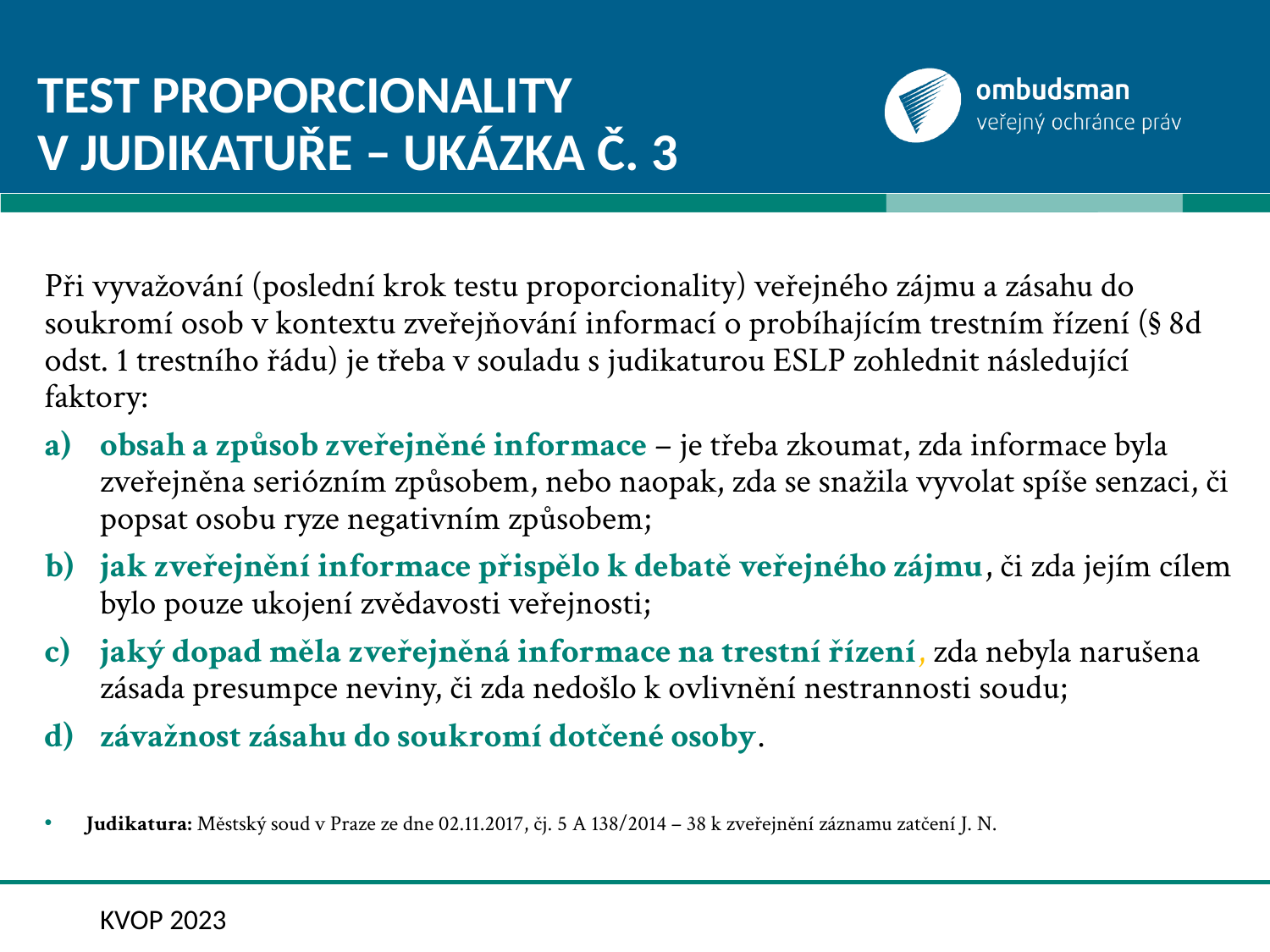

# Test proporcionality V judikatuře – ukázka č. 3
Při vyvažování (poslední krok testu proporcionality) veřejného zájmu a zásahu do soukromí osob v kontextu zveřejňování informací o probíhajícím trestním řízení (§ 8d odst. 1 trestního řádu) je třeba v souladu s judikaturou ESLP zohlednit následující faktory:
obsah a způsob zveřejněné informace – je třeba zkoumat, zda informace byla zveřejněna seriózním způsobem, nebo naopak, zda se snažila vyvolat spíše senzaci, či popsat osobu ryze negativním způsobem;
jak zveřejnění informace přispělo k debatě veřejného zájmu, či zda jejím cílem bylo pouze ukojení zvědavosti veřejnosti;
jaký dopad měla zveřejněná informace na trestní řízení, zda nebyla narušena zásada presumpce neviny, či zda nedošlo k ovlivnění nestrannosti soudu;
závažnost zásahu do soukromí dotčené osoby.

Judikatura: Městský soud v Praze ze dne 02.11.2017, čj. 5 A 138/2014 – 38 k zveřejnění záznamu zatčení J. N.

KVOP 2023